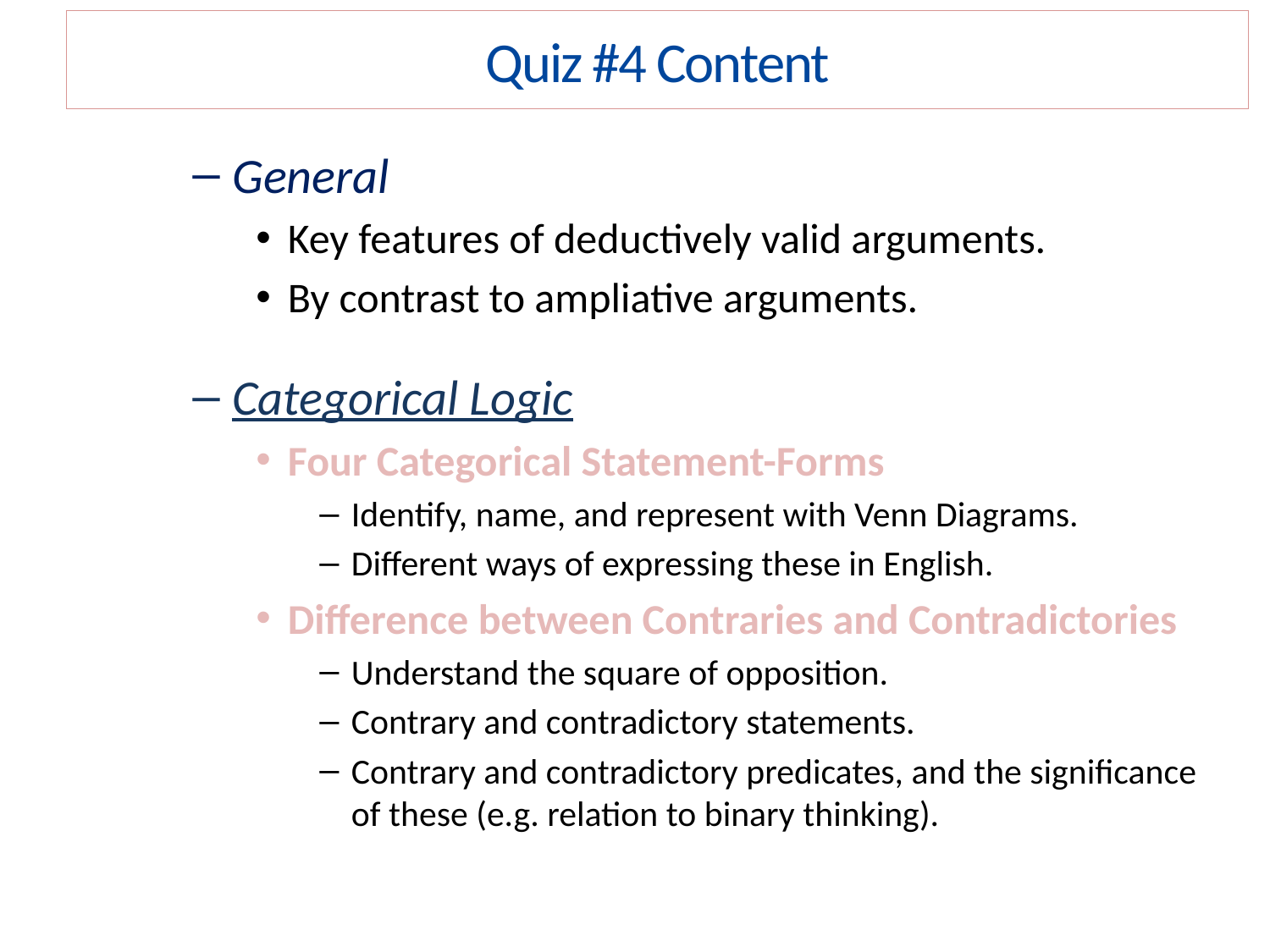

Quiz #4 Content
General
Key features of deductively valid arguments.
By contrast to ampliative arguments.

Categorical Logic
Four Categorical Statement-Forms
Identify, name, and represent with Venn Diagrams.
Different ways of expressing these in English.
Difference between Contraries and Contradictories
Understand the square of opposition.
Contrary and contradictory statements.
Contrary and contradictory predicates, and the significance of these (e.g. relation to binary thinking).